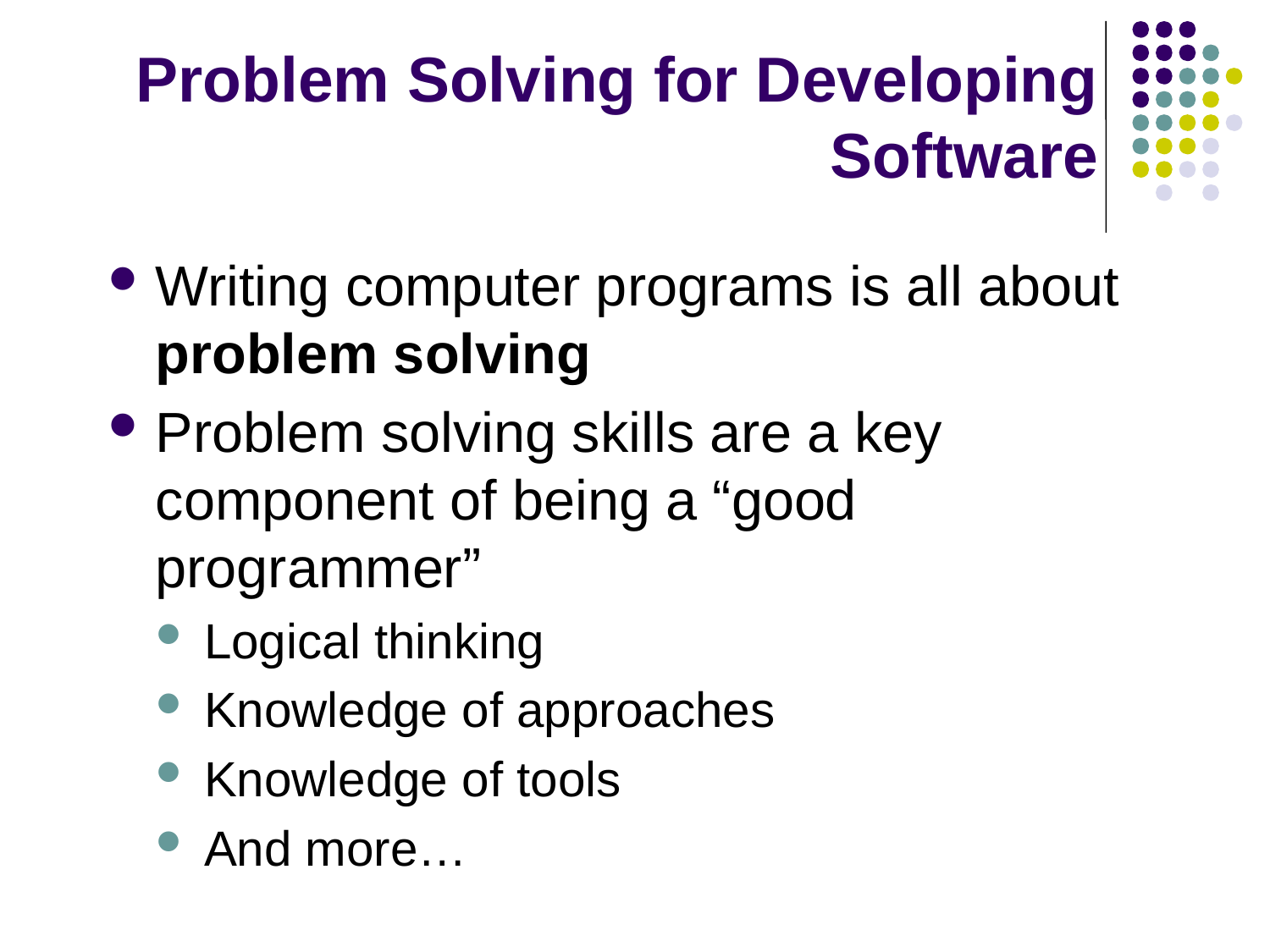

# Problem Solving for Developing Software
Writing computer programs is all about problem solving
Problem solving skills are a key component of being a “good programmer”
Logical thinking
Knowledge of approaches
Knowledge of tools
And more…